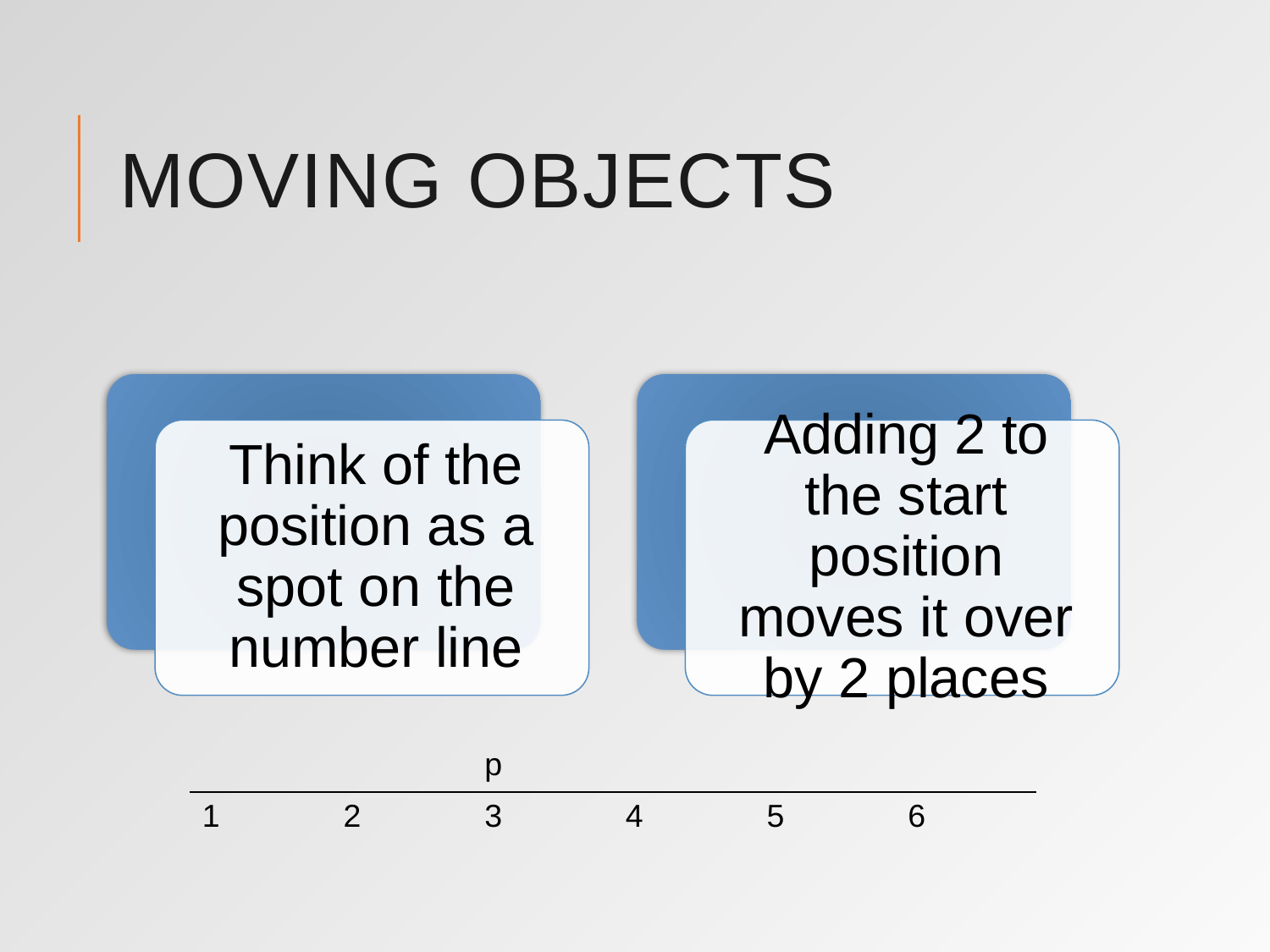

# Moving Objects
Think of the position as a spot on the number line
Adding 2 to the start position moves it over by 2 places
|  |  | p |  |  |  |
| --- | --- | --- | --- | --- | --- |
| 1 | 2 | 3 | 4 | 5 | 6 |